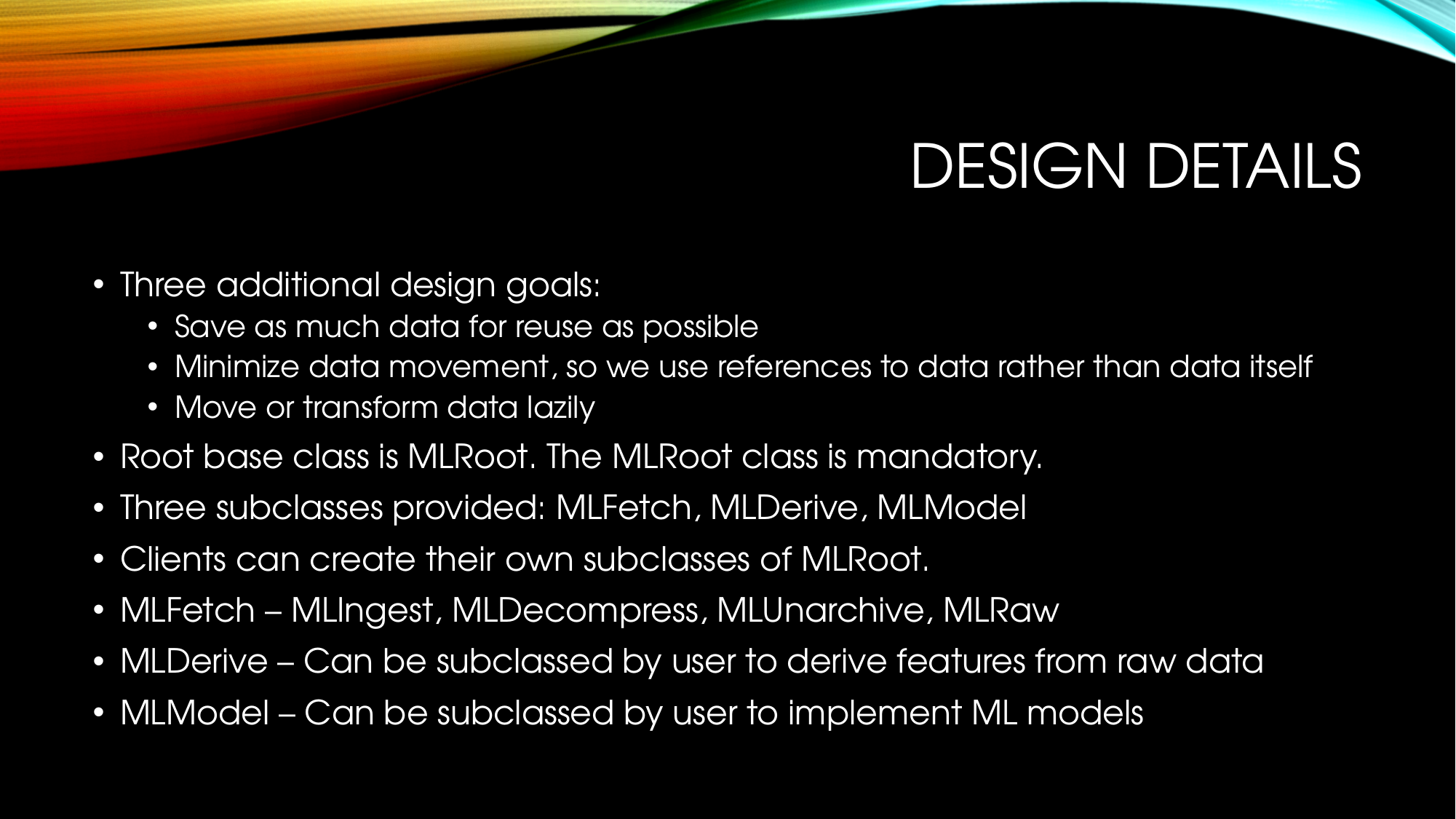

# Design Details
Three additional design goals:
Save as much data for reuse as possible
Minimize data movement, so we use references to data rather than data itself
Move or transform data lazily
Root base class is MLRoot. The MLRoot class is mandatory.
Three subclasses provided: MLFetch, MLDerive, MLModel
Clients can create their own subclasses of MLRoot.
MLFetch – MLIngest, MLDecompress, MLUnarchive, MLRaw
MLDerive – Can be subclassed by user to derive features from raw data
MLModel – Can be subclassed by user to implement ML models